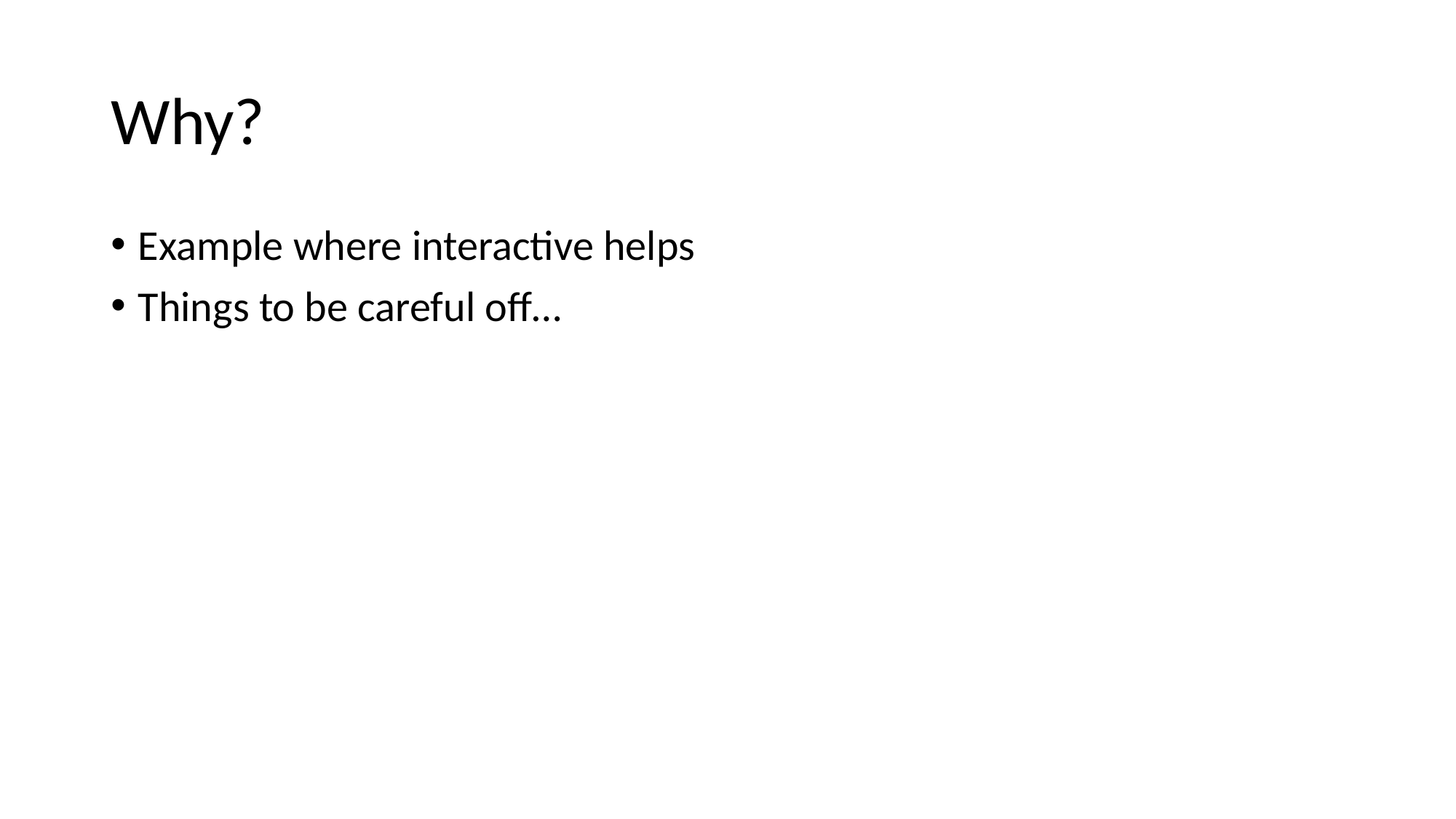

# Why?
Example where interactive helps
Things to be careful off…